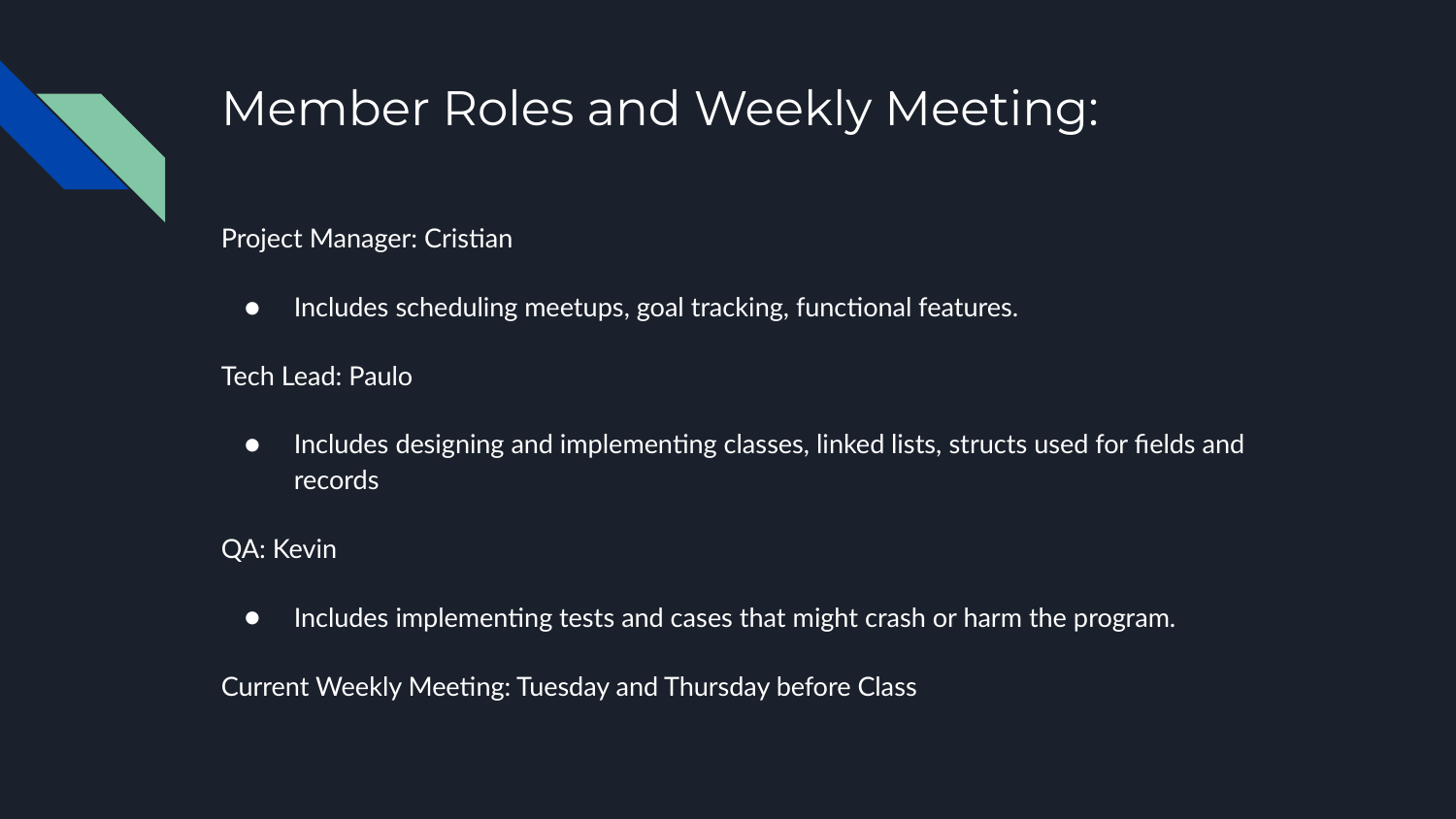

# Member Roles and Weekly Meeting:
Project Manager: Cristian
Includes scheduling meetups, goal tracking, functional features.
Tech Lead: Paulo
Includes designing and implementing classes, linked lists, structs used for fields and records
QA: Kevin
Includes implementing tests and cases that might crash or harm the program.
Current Weekly Meeting: Tuesday and Thursday before Class